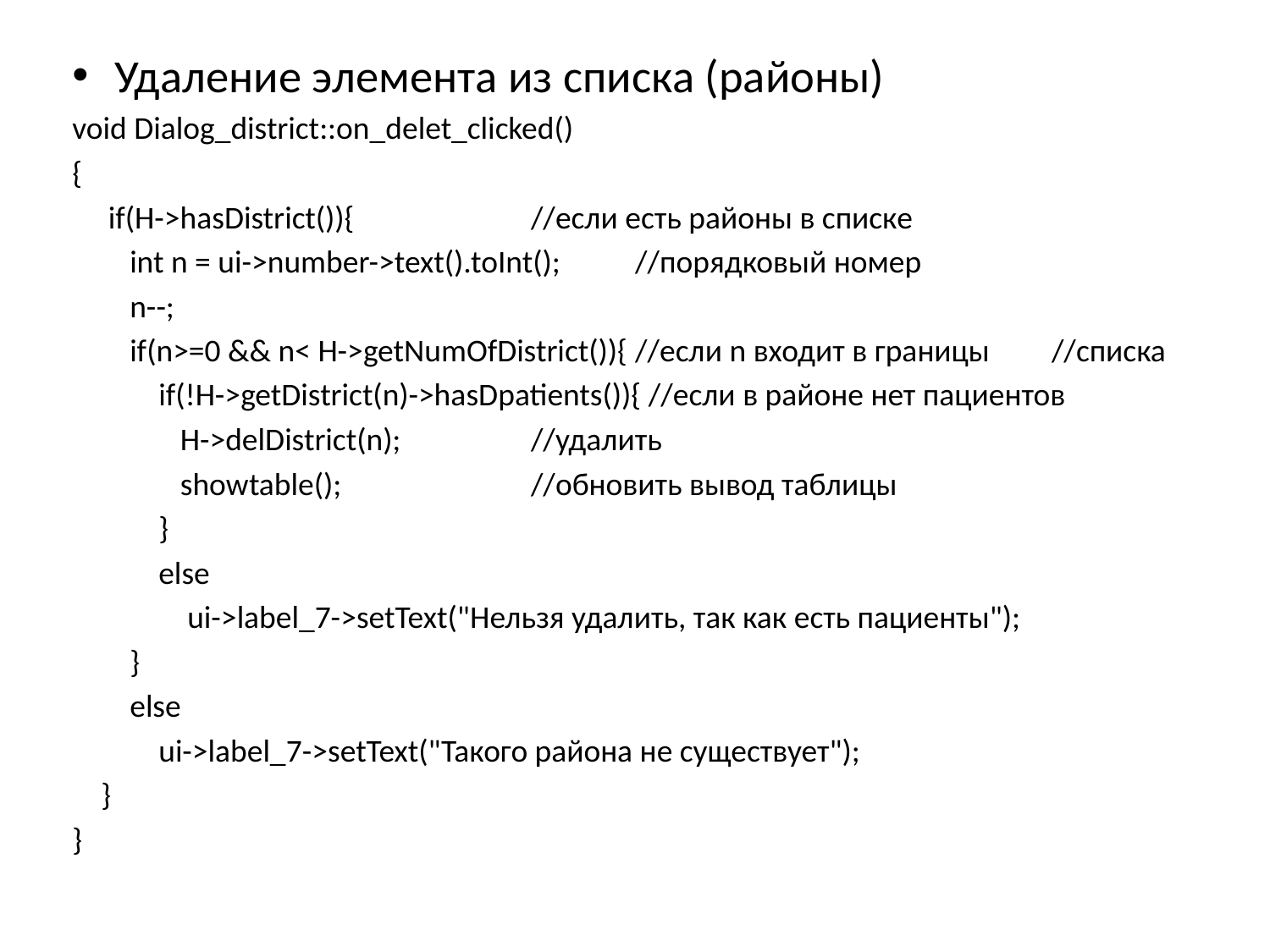

Удаление элемента из списка (районы)
void Dialog_district::on_delet_clicked()
{
     if(H->hasDistrict()){			//если есть районы в списке
        int n = ui->number->text().toInt();	//порядковый номер
        n--;
        if(n>=0 && n< H->getNumOfDistrict()){	//если n входит в границы 					//списка
            if(!H->getDistrict(n)->hasDpatients()){ //если в районе нет пациентов
               H->delDistrict(n);			//удалить
               showtable();			//обновить вывод таблицы
            }
            else
                ui->label_7->setText("Нельзя удалить, так как есть пациенты");
        }
        else
            ui->label_7->setText("Такого района не существует");
    }
}